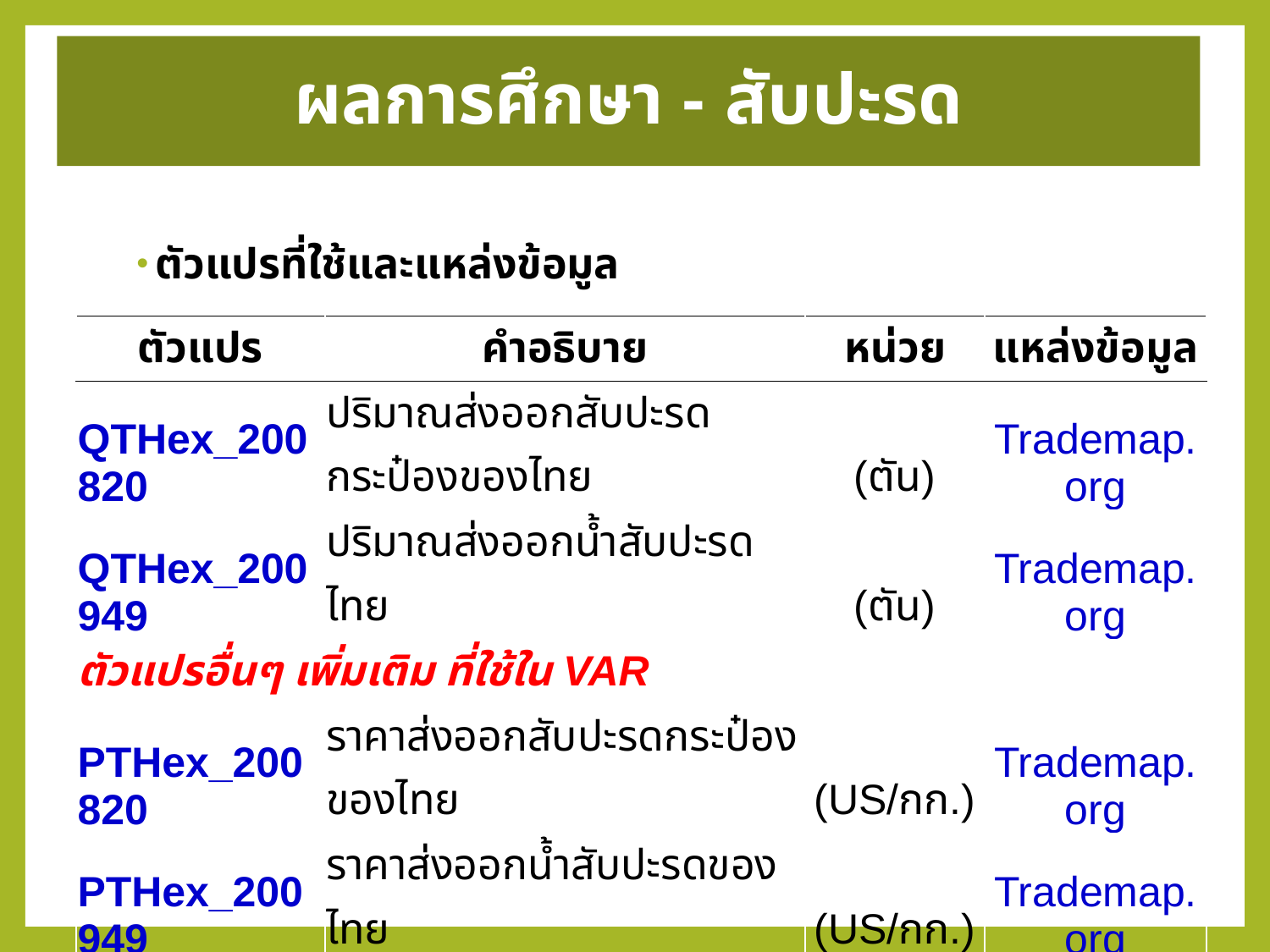

ผลการศึกษา - สับปะรด
ตัวแปรที่ใช้และแหล่งข้อมูล

| ตัวแปร | คำอธิบาย | หน่วย | แหล่งข้อมูล |
| --- | --- | --- | --- |
| QTHex\_200820 | ปริมาณส่งออกสับปะรดกระป๋องของไทย | (ตัน) | Trademap.org |
| QTHex\_200949 | ปริมาณส่งออกน้ำสับปะรดไทย | (ตัน) | Trademap.org |
| ตัวแปรอื่นๆ เพิ่มเติม ที่ใช้ใน VAR |  |  |  |
| PTHex\_200820 | ราคาส่งออกสับปะรดกระป๋องของไทย | (US/กก.) | Trademap.org |
| PTHex\_200949 | ราคาส่งออกน้ำสับปะรดของไทย | (US/กก.) | Trademap.org |
| PWex\_080430 | ราคาส่งออกสับปะรดสดของโลก | (US/กก.) | ใช้มูลค่าต่อหน่วย |
| GDP\_EU | GDP Per Capitar ของ EU | (US/คน) | OECD |
| GDP\_USA | GDP Per Capitar ของ USA | (US/คน) | OECD |
| EXR | อัตราแลกเปลี่ยน | (บาท/US) | ธปท. |